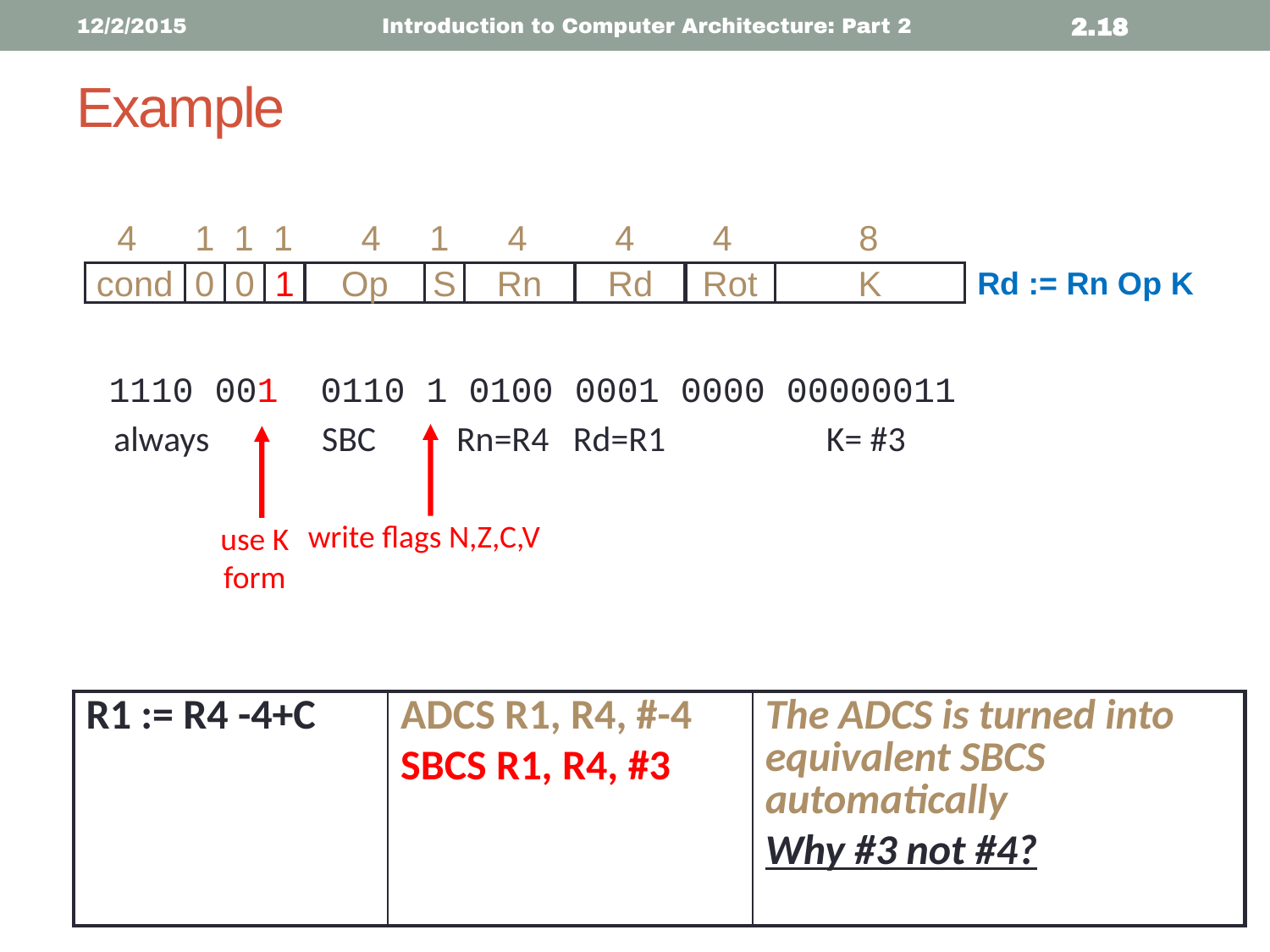

12/2/2015
Introduction to Computer Architecture: Part 2
2.18
Example
4      1  1  1       4     1      4         4        4             8
cond
0
0
1
Op
S
Rn
Rd
Rot
K
Rd := Rn Op K
1110 001  0110 1 0100 0001 0000 00000011
always              SBC          Rn=R4   Rd=R1                    K= #3

write flags N,Z,C,V
use K form
| R1 := R4 -4+C | ADCS R1, R4, #-4 SBCS R1, R4, #3 | The ADCS is turned into equivalent SBCS automatically Why #3 not #4? |
| --- | --- | --- |